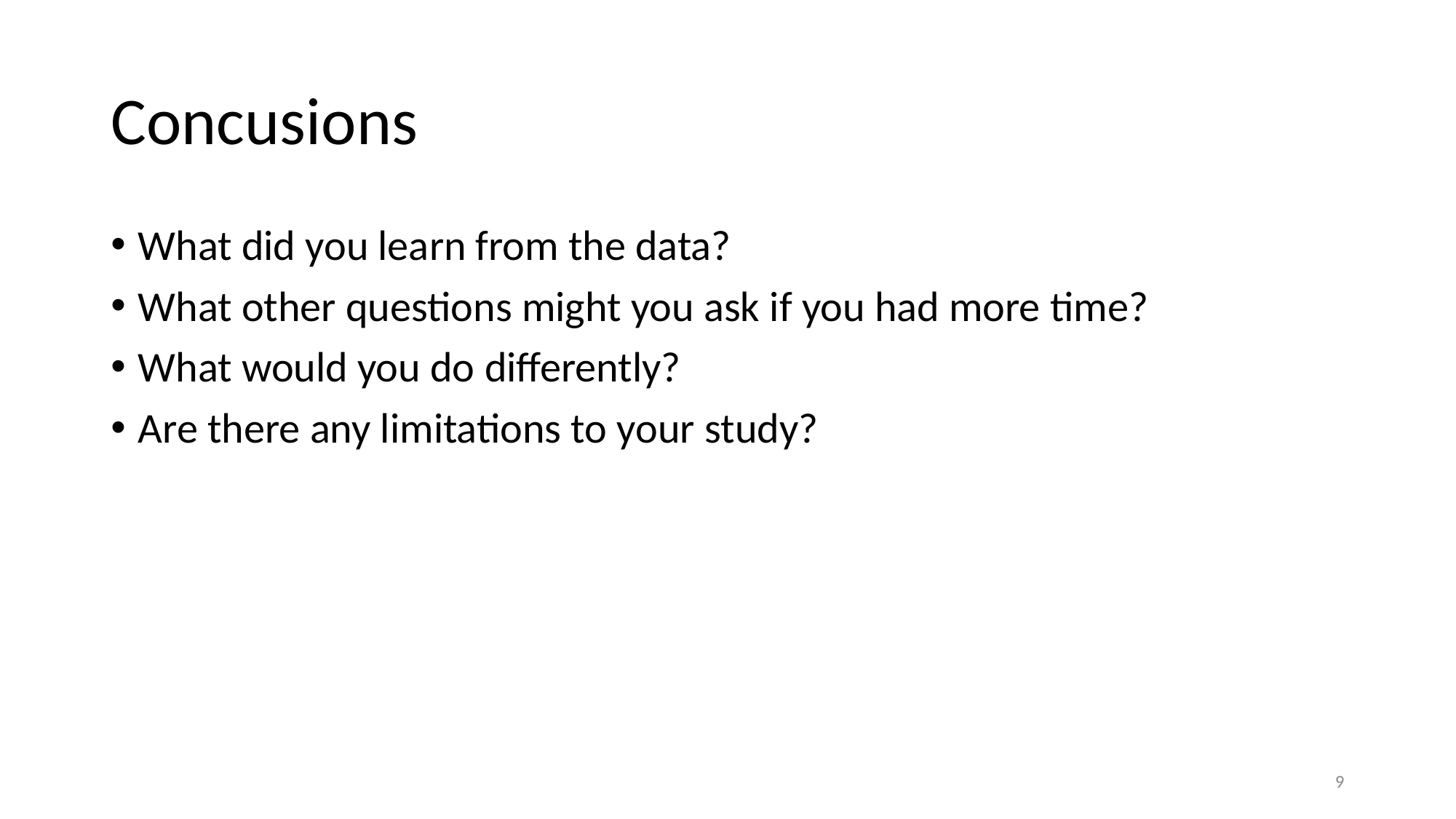

# Concusions
What did you learn from the data?
What other questions might you ask if you had more time?
What would you do differently?
Are there any limitations to your study?
9